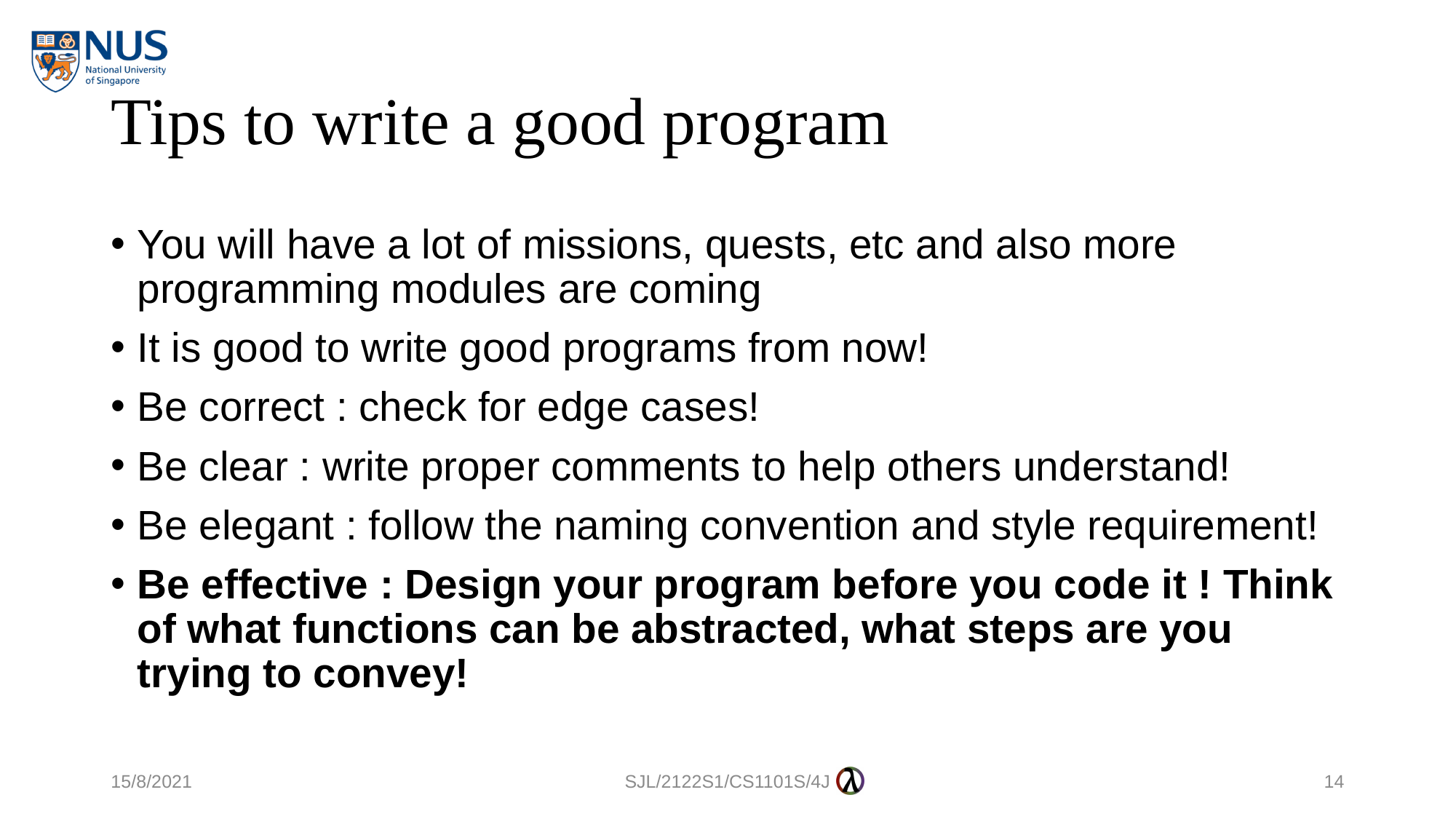

# Tips to write a good program
You will have a lot of missions, quests, etc and also more programming modules are coming
It is good to write good programs from now!
Be correct : check for edge cases!
Be clear : write proper comments to help others understand!
Be elegant : follow the naming convention and style requirement!
Be effective : Design your program before you code it ! Think of what functions can be abstracted, what steps are you trying to convey!
15/8/2021
SJL/2122S1/CS1101S/4J
14